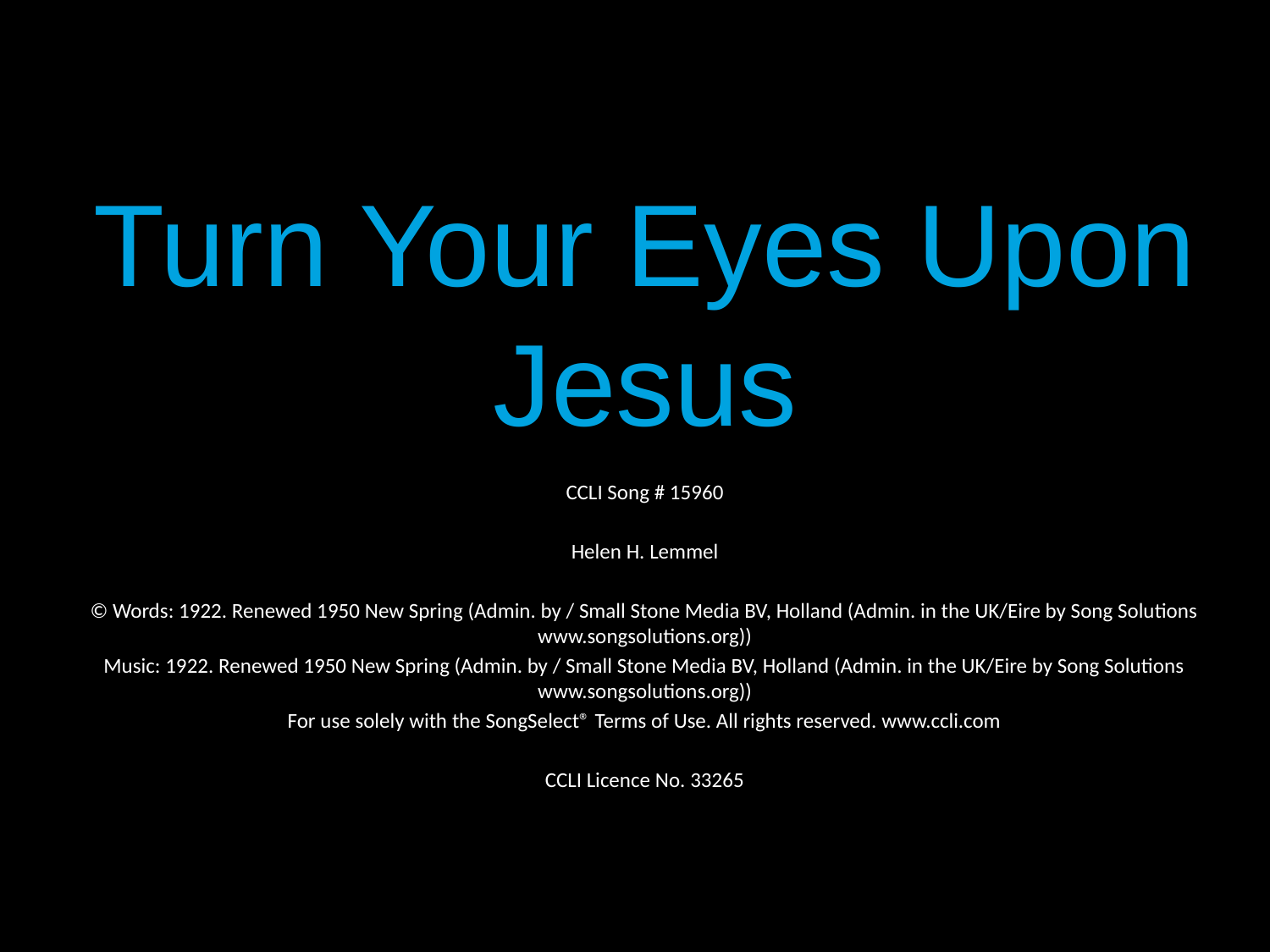

Turn Your Eyes Upon Jesus
CCLI Song # 15960

Helen H. Lemmel

© Words: 1922. Renewed 1950 New Spring (Admin. by / Small Stone Media BV, Holland (Admin. in the UK/Eire by Song Solutions www.songsolutions.org))
Music: 1922. Renewed 1950 New Spring (Admin. by / Small Stone Media BV, Holland (Admin. in the UK/Eire by Song Solutions www.songsolutions.org))
For use solely with the SongSelect® Terms of Use. All rights reserved. www.ccli.com

CCLI Licence No. 33265